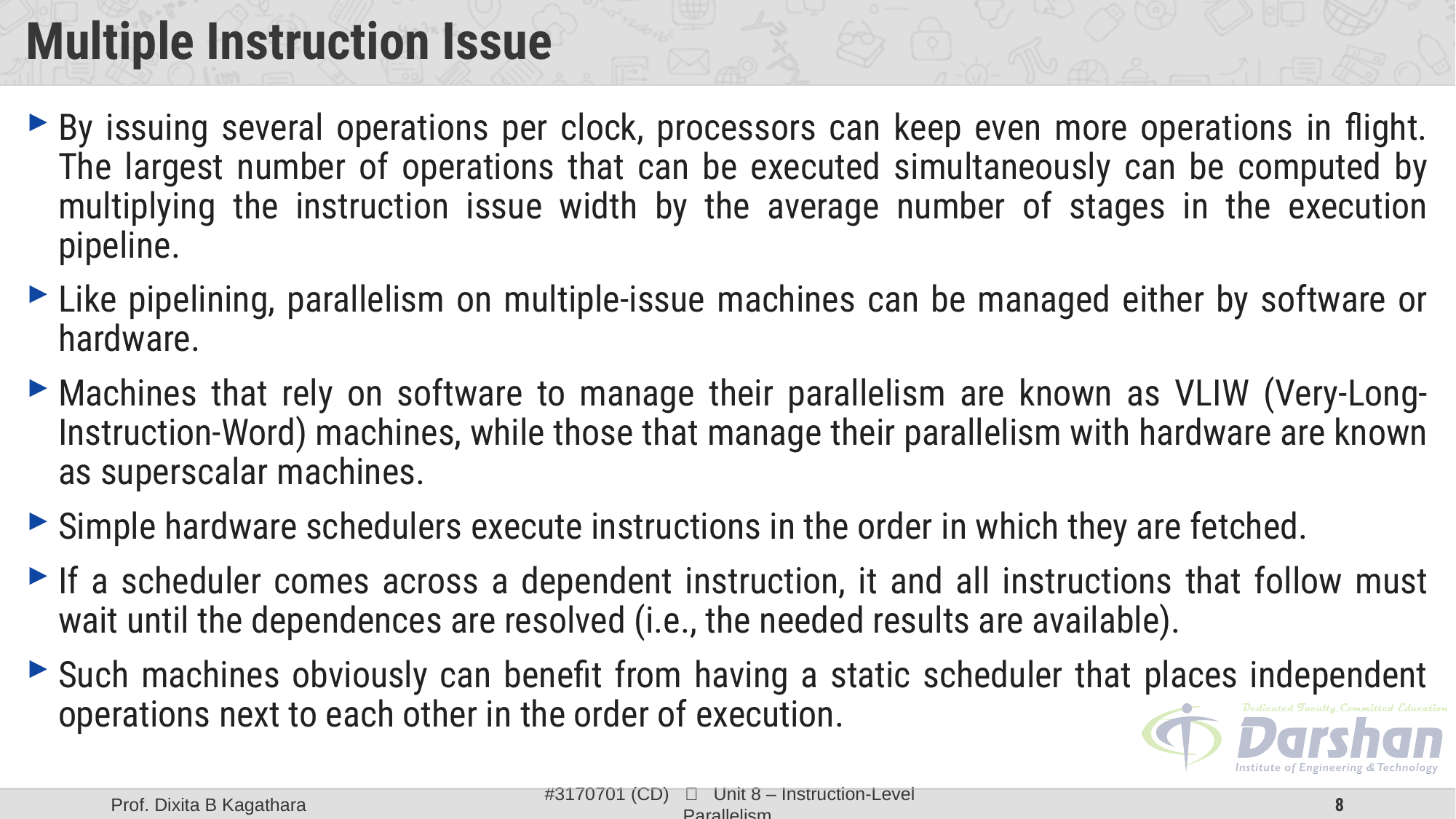

# Multiple Instruction Issue
By issuing several operations per clock, processors can keep even more operations in flight. The largest number of operations that can be executed simultaneously can be computed by multiplying the instruction issue width by the average number of stages in the execution pipeline.
Like pipelining, parallelism on multiple-issue machines can be managed either by software or hardware.
Machines that rely on software to manage their parallelism are known as VLIW (Very-Long-Instruction-Word) machines, while those that manage their parallelism with hardware are known as superscalar machines.
Simple hardware schedulers execute instructions in the order in which they are fetched.
If a scheduler comes across a dependent instruction, it and all instructions that follow must wait until the dependences are resolved (i.e., the needed results are available).
Such machines obviously can benefit from having a static scheduler that places independent operations next to each other in the order of execution.